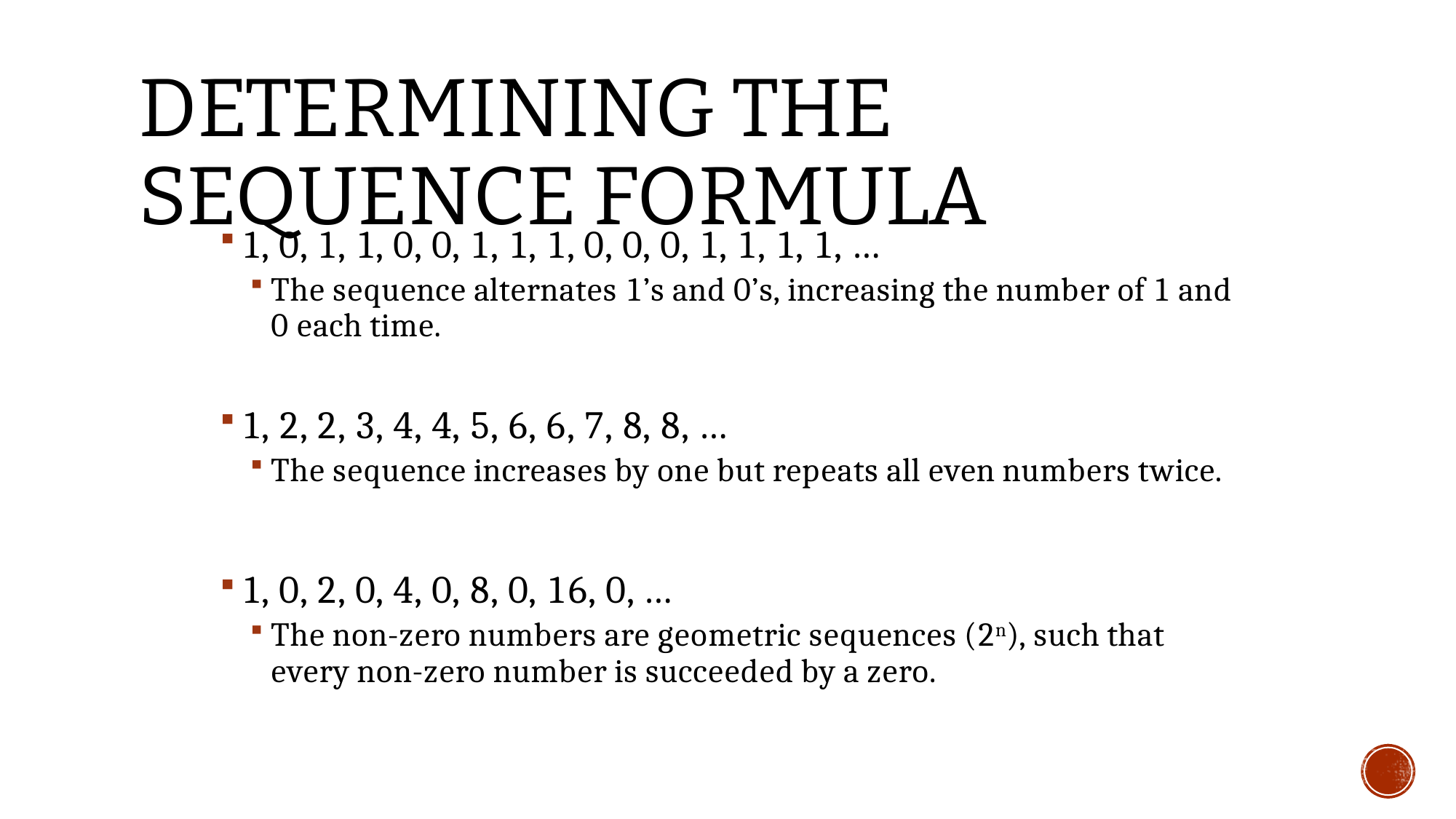

# Determining the Sequence formula
1, 0, 1, 1, 0, 0, 1, 1, 1, 0, 0, 0, 1, 1, 1, 1, …
The sequence alternates 1’s and 0’s, increasing the number of 1 and 0 each time.

1, 2, 2, 3, 4, 4, 5, 6, 6, 7, 8, 8, …
The sequence increases by one but repeats all even numbers twice.

1, 0, 2, 0, 4, 0, 8, 0, 16, 0, …
The non-zero numbers are geometric sequences (2n), such that every non-zero number is succeeded by a zero.